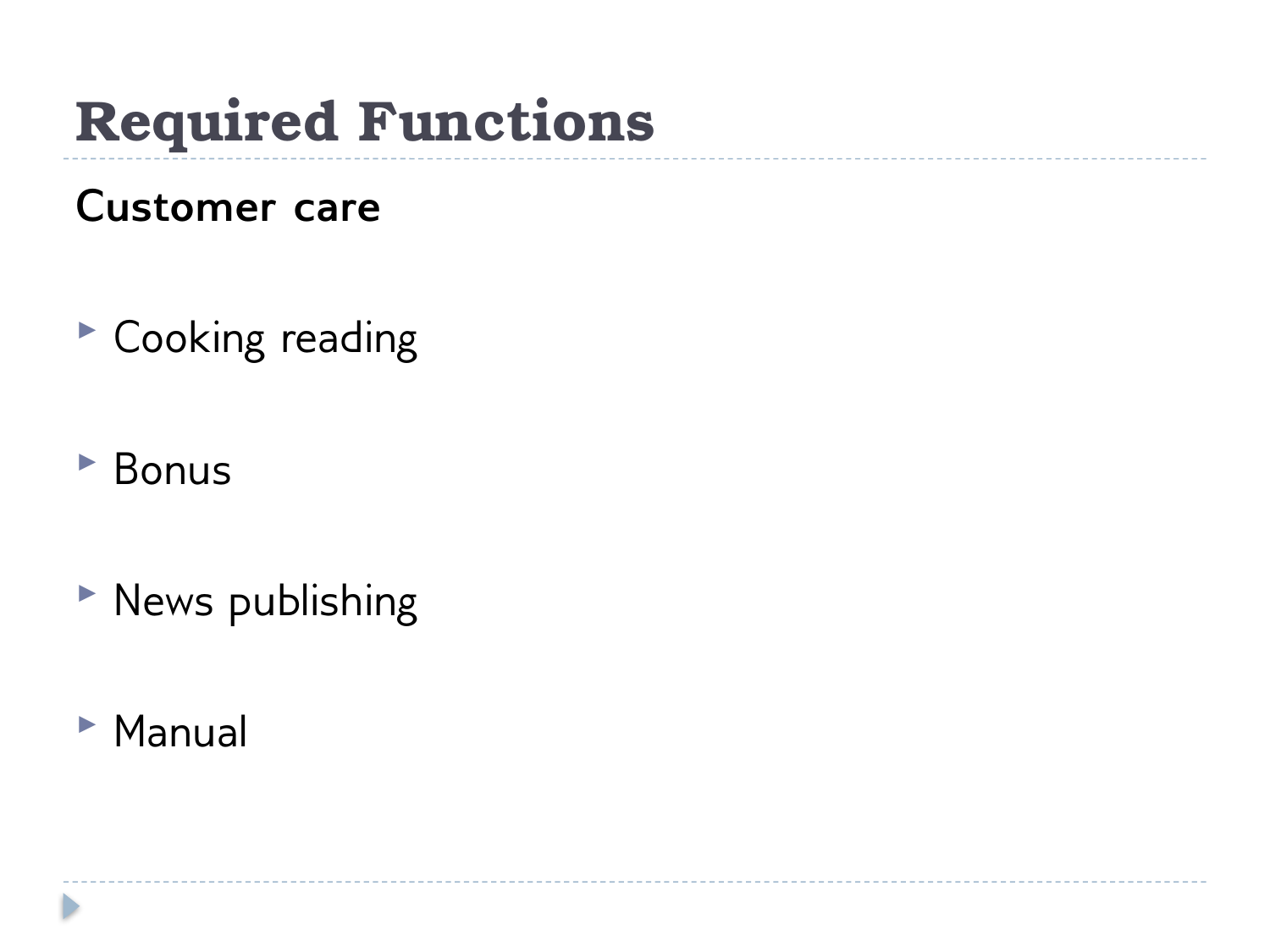

# Required Functions
Customer care

Cooking reading

Bonus

News publishing

Manual